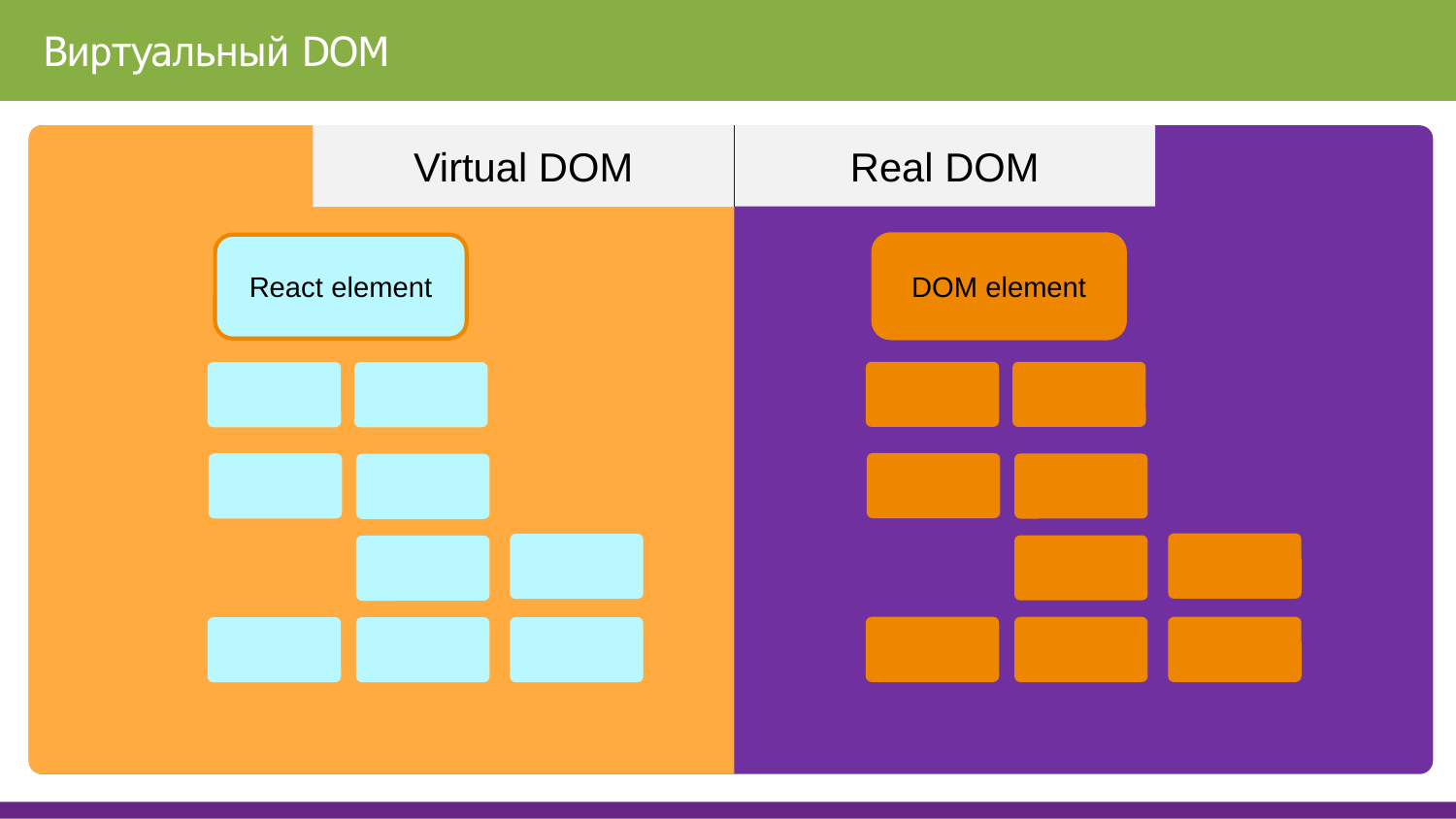

Виртуальный DOM
Real DOM

Virtual DOM
DOM element
React element